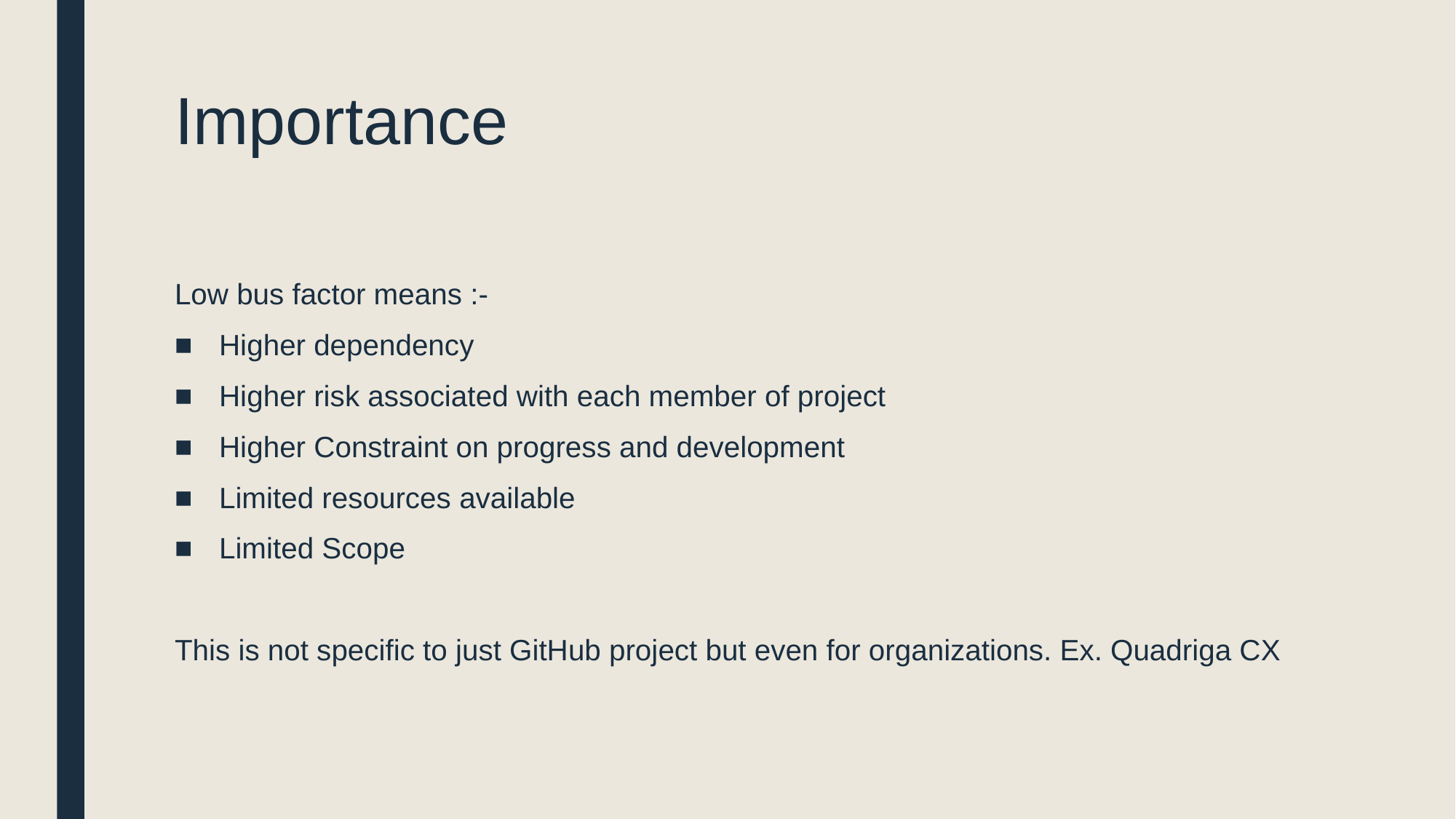

# Importance
Low bus factor means :-
Higher dependency
Higher risk associated with each member of project
Higher Constraint on progress and development
Limited resources available
Limited Scope

This is not specific to just GitHub project but even for organizations. Ex. Quadriga CX